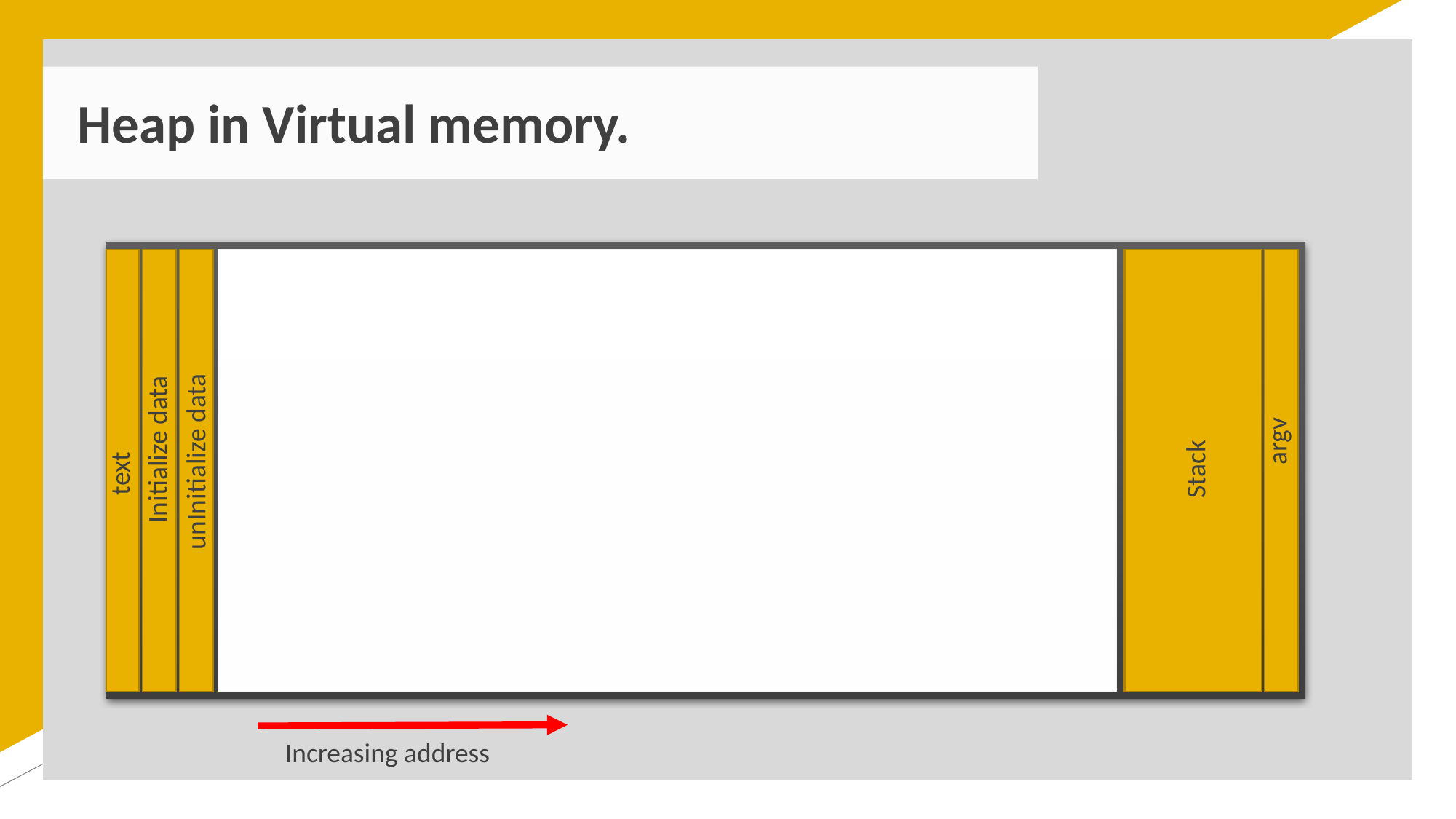

# Heap in Virtual memory.

unInitialize data
Stack
argv
Initialize data
text
unInitialize data
Increasing address